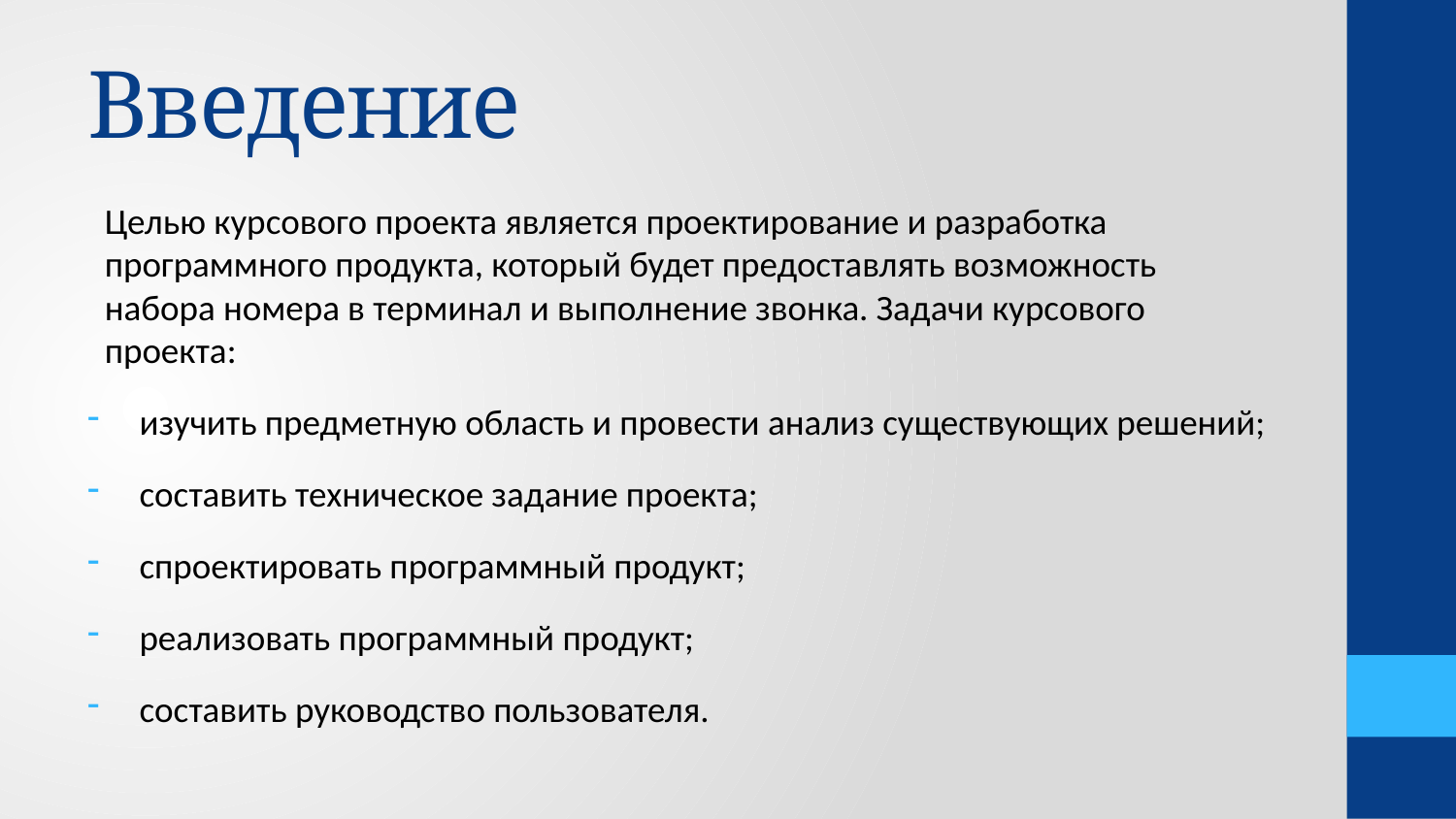

# Введение
Целью курсового проекта является проектирование и разработка программного продукта, который будет предоставлять возможность набора номера в терминал и выполнение звонка. Задачи курсового проекта:
изучить предметную область и провести анализ существующих решений;
составить техническое задание проекта;
спроектировать программный продукт;
реализовать программный продукт;
составить руководство пользователя.